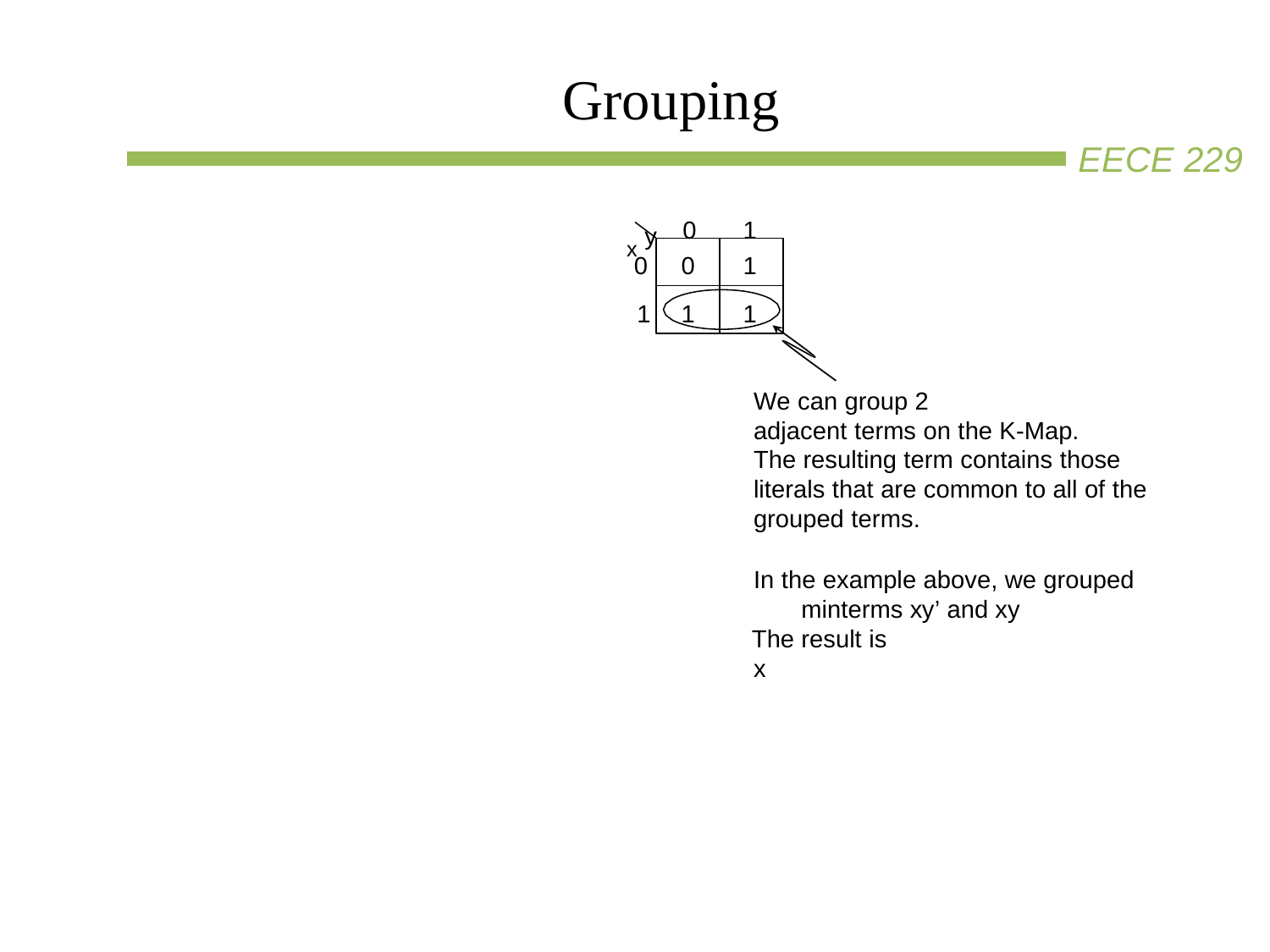

# Grouping
x y
0
1

0	0
1

1	1
1

We can group 2
adjacent terms on the K-Map.
The resulting term contains those literals that are common to all of the grouped terms.

In the example above, we grouped minterms xy’ and xy
The result is
x